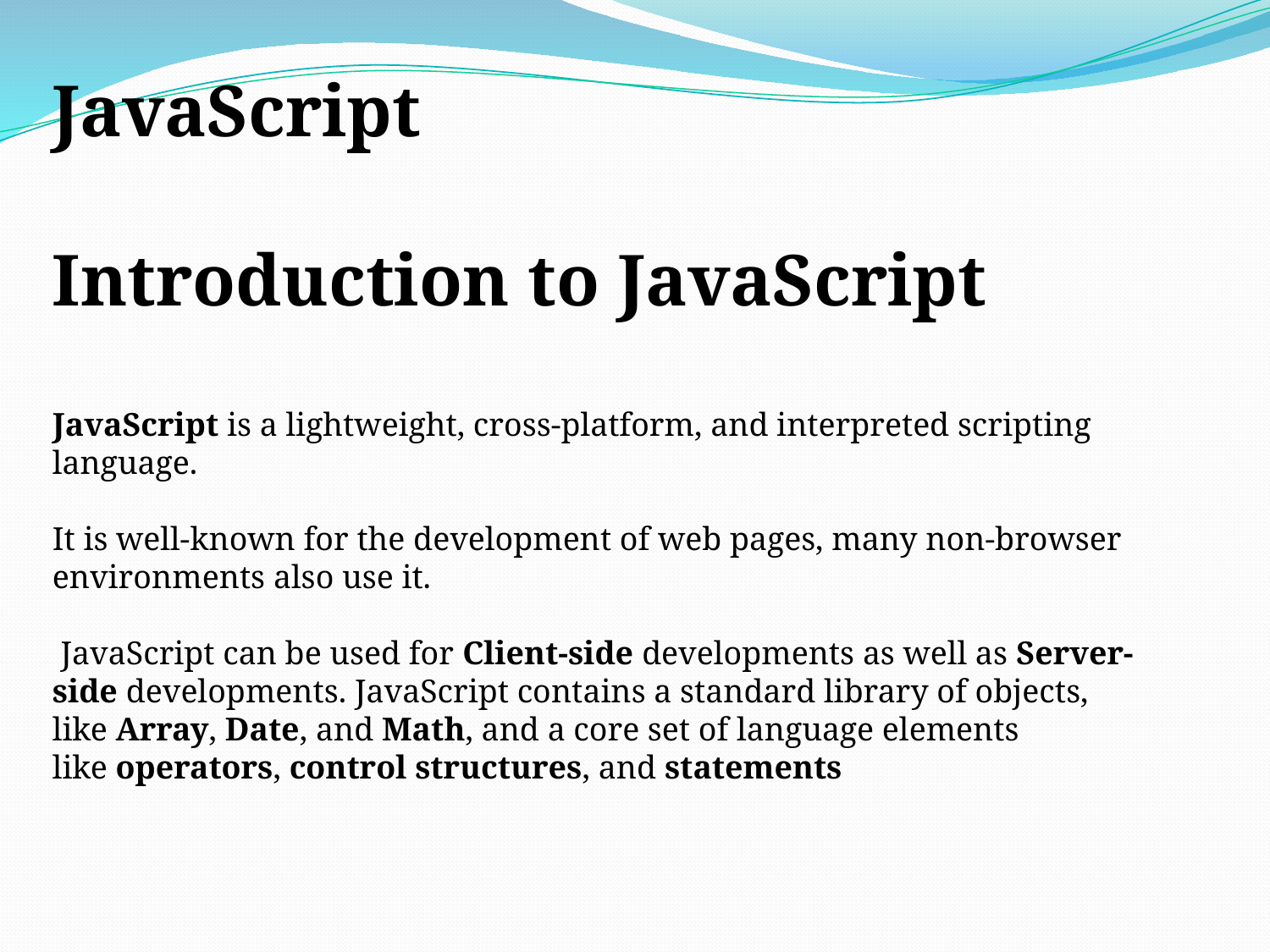

JavaScript

Introduction to JavaScript

JavaScript is a lightweight, cross-platform, and interpreted scripting language.

It is well-known for the development of web pages, many non-browser environments also use it.

 JavaScript can be used for Client-side developments as well as Server-side developments. JavaScript contains a standard library of objects, like Array, Date, and Math, and a core set of language elements like operators, control structures, and statements